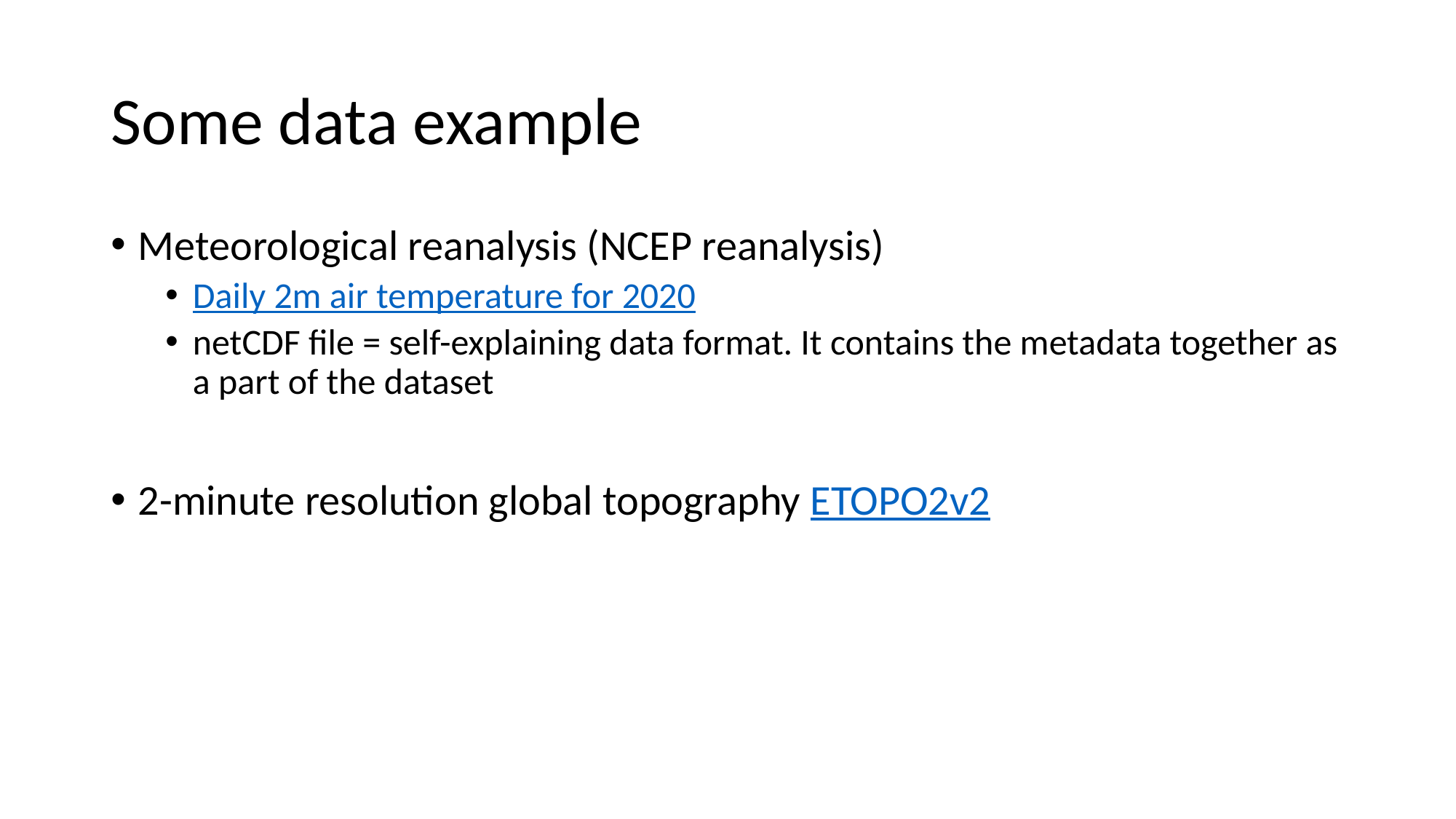

# Some data example
Meteorological reanalysis (NCEP reanalysis)
Daily 2m air temperature for 2020
netCDF file = self-explaining data format. It contains the metadata together as a part of the dataset

2-minute resolution global topography ETOPO2v2